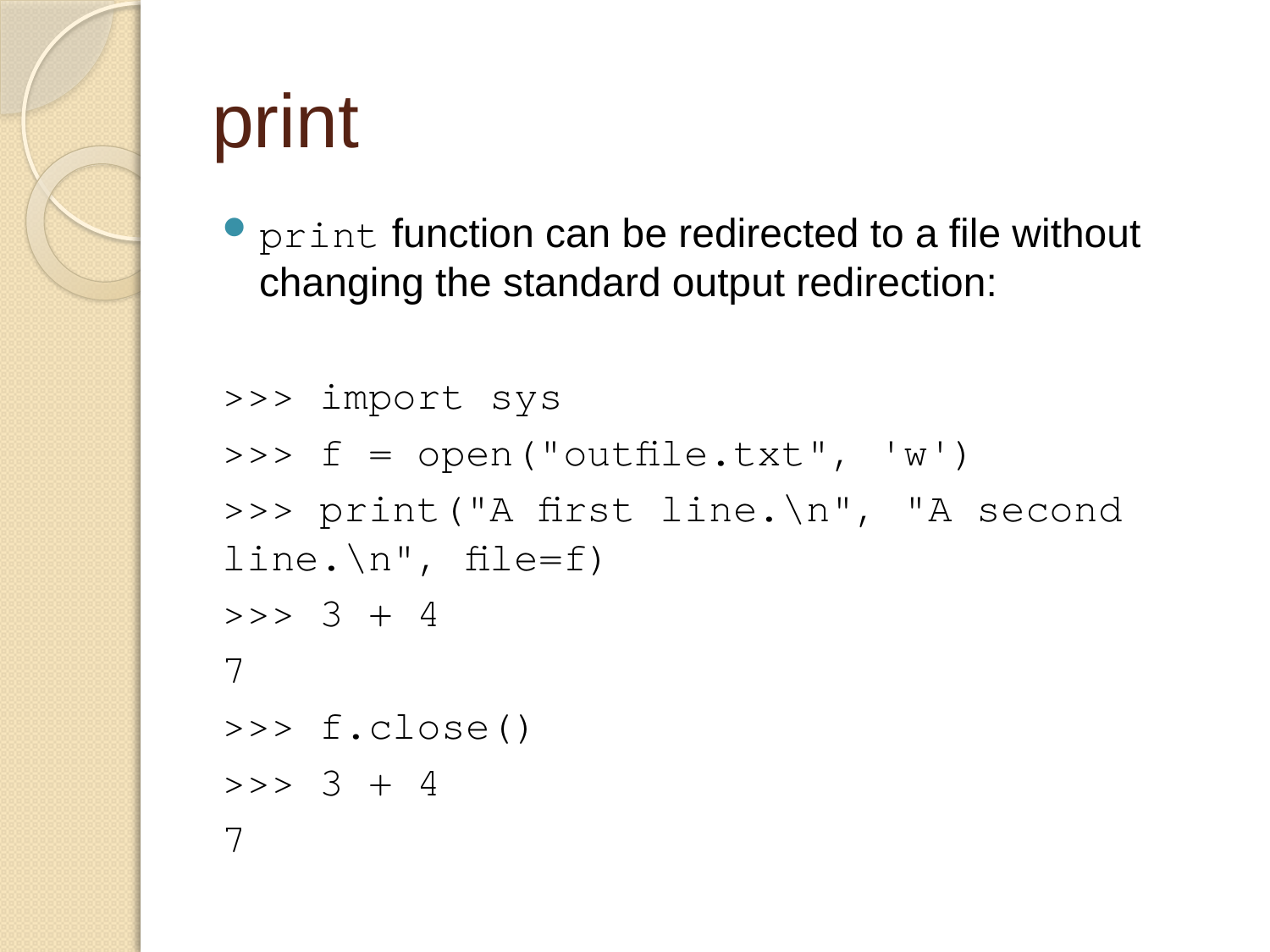

# print
print function can be redirected to a file without changing the standard output redirection:

>>> import sys
>>> f = open("outfile.txt", 'w')
>>> print("A first line.\n", "A second line.\n", file=f)
>>> 3 + 4
7
>>> f.close()
>>> 3 + 4
7